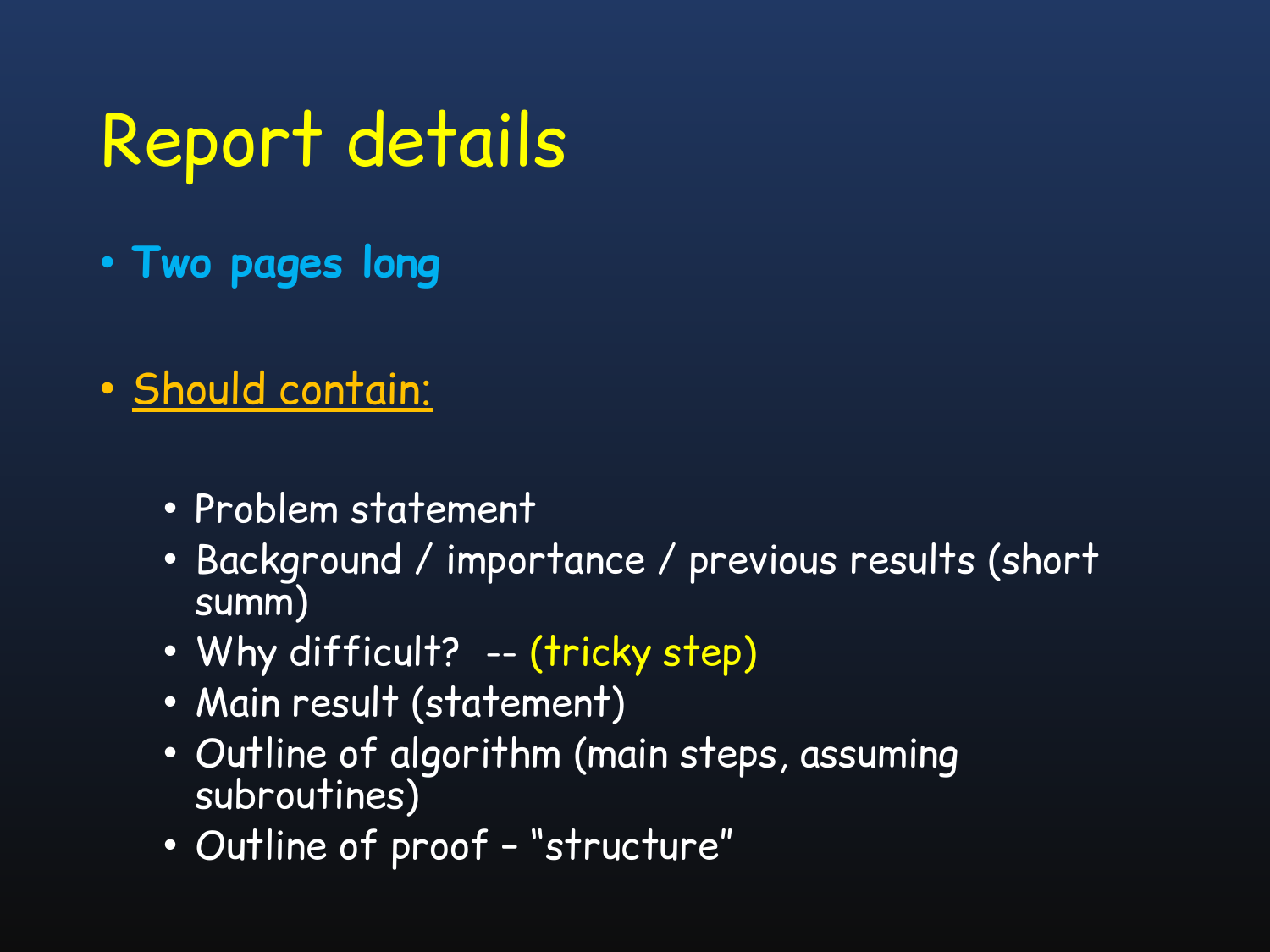

# Report details
Two pages long

Should contain:

Problem statement
Background / importance / previous results (short summ)
Why difficult?  -- (tricky step)
Main result (statement)
Outline of algorithm (main steps, assuming subroutines)
Outline of proof – “structure”